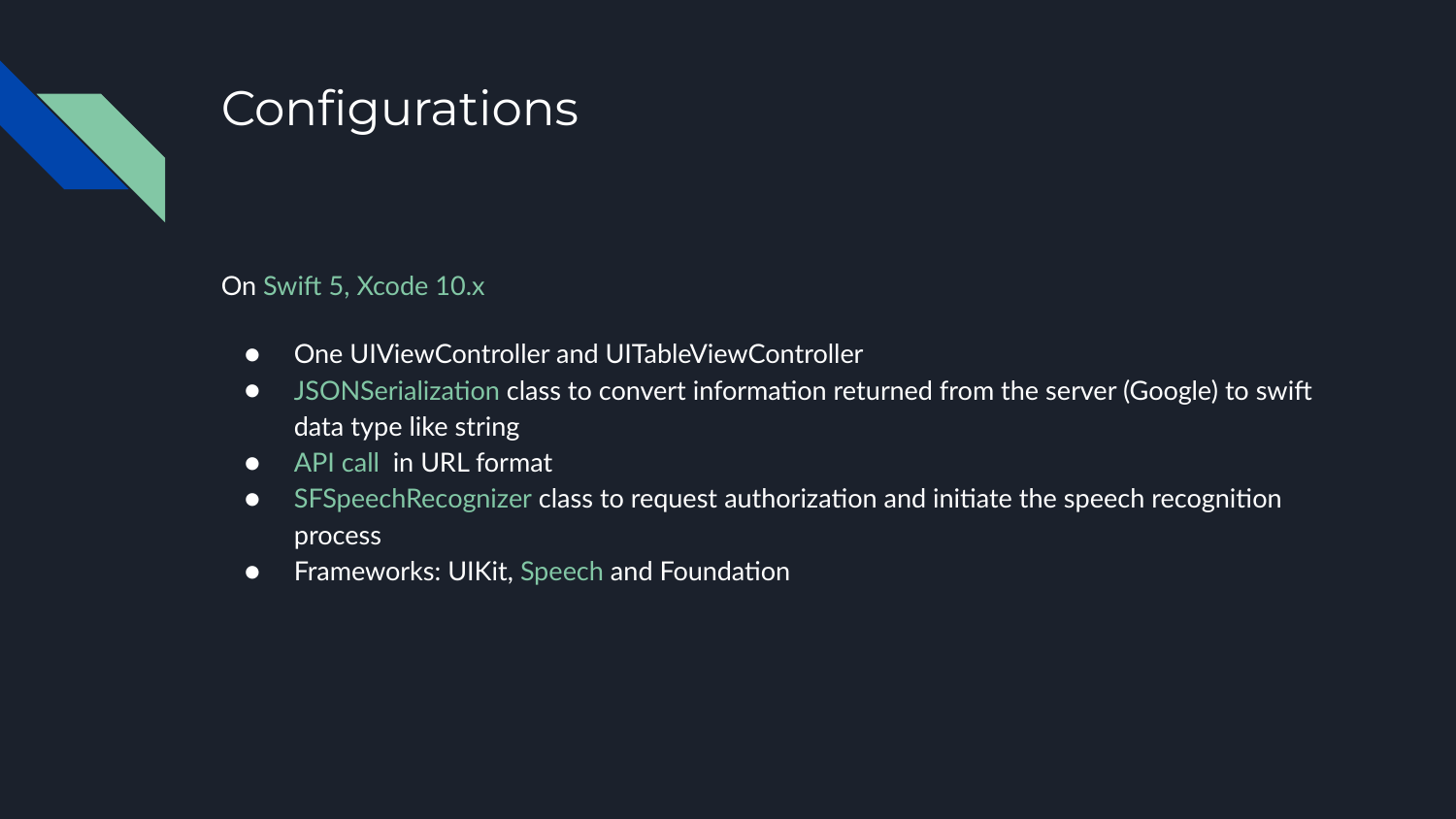

# Configurations
On Swift 5, Xcode 10.x
One UIViewController and UITableViewController
JSONSerialization class to convert information returned from the server (Google) to swift data type like string
API call  in URL format
SFSpeechRecognizer class to request authorization and initiate the speech recognition process
Frameworks: UIKit, Speech and Foundation